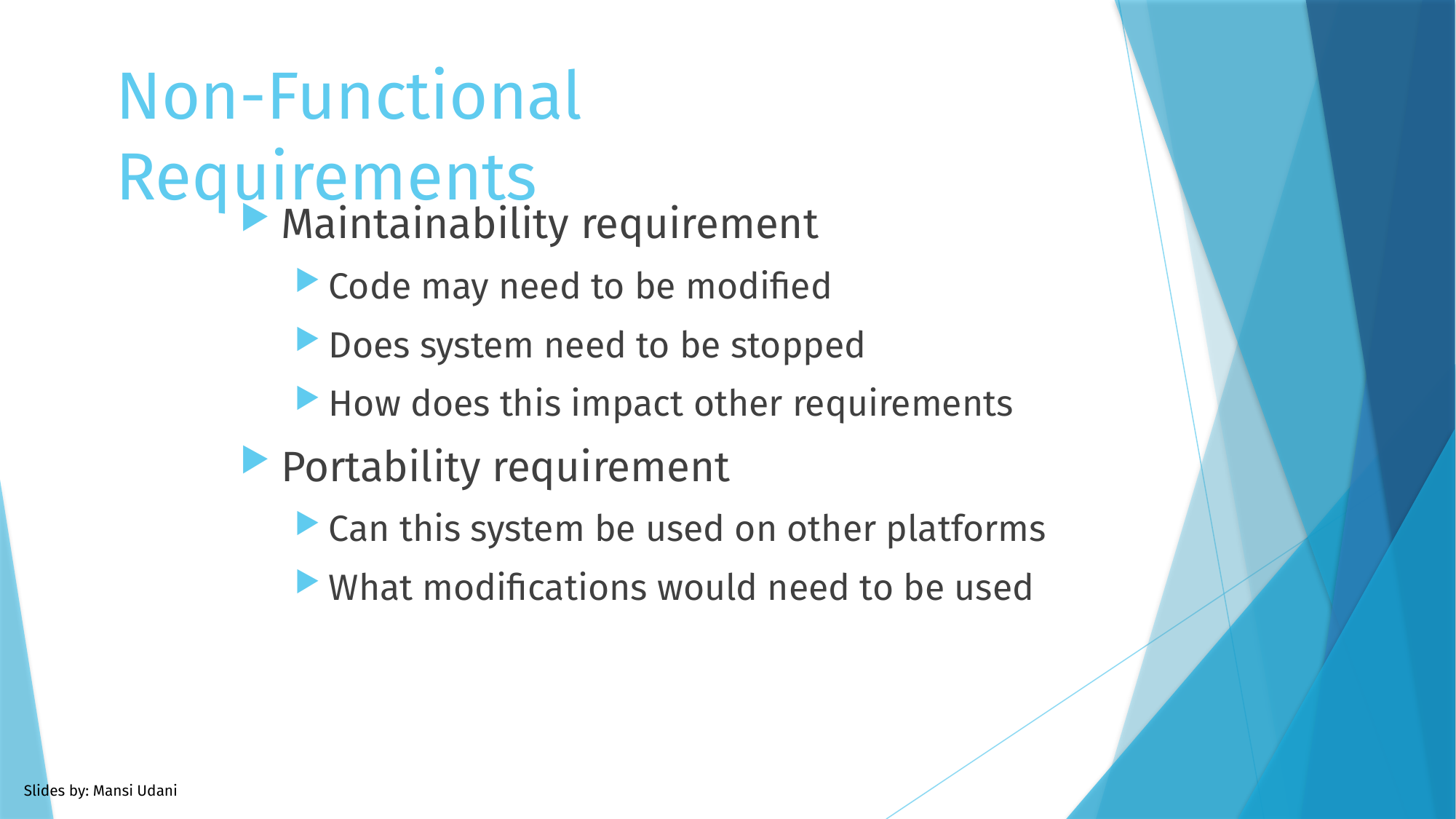

# Non-Functional Requirements
Maintainability requirement
Code may need to be modified
Does system need to be stopped
How does this impact other requirements
Portability requirement
Can this system be used on other platforms
What modifications would need to be used